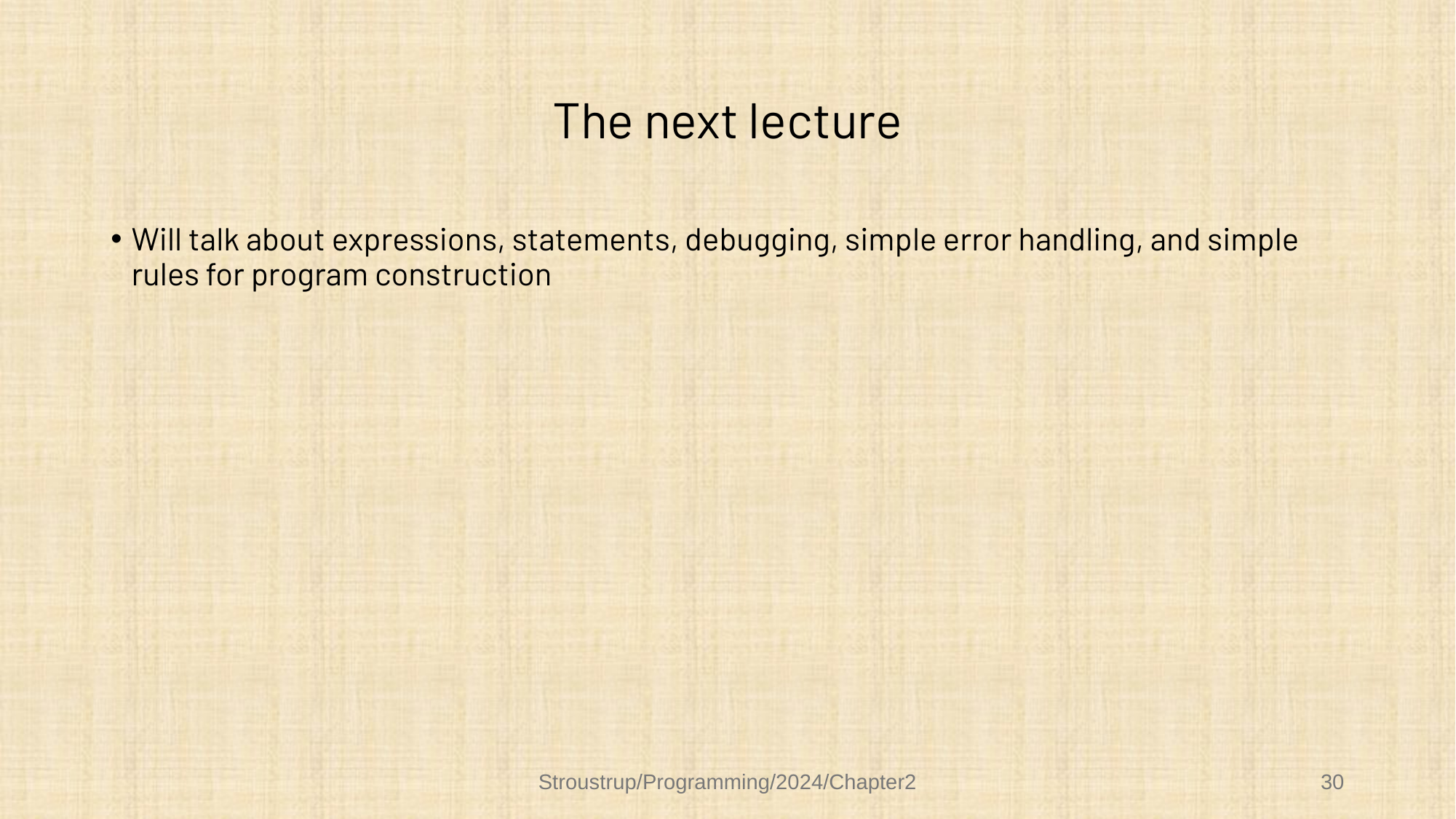

# The next lecture
Will talk about expressions, statements, debugging, simple error handling, and simple rules for program construction
Stroustrup/Programming/2024/Chapter2
30